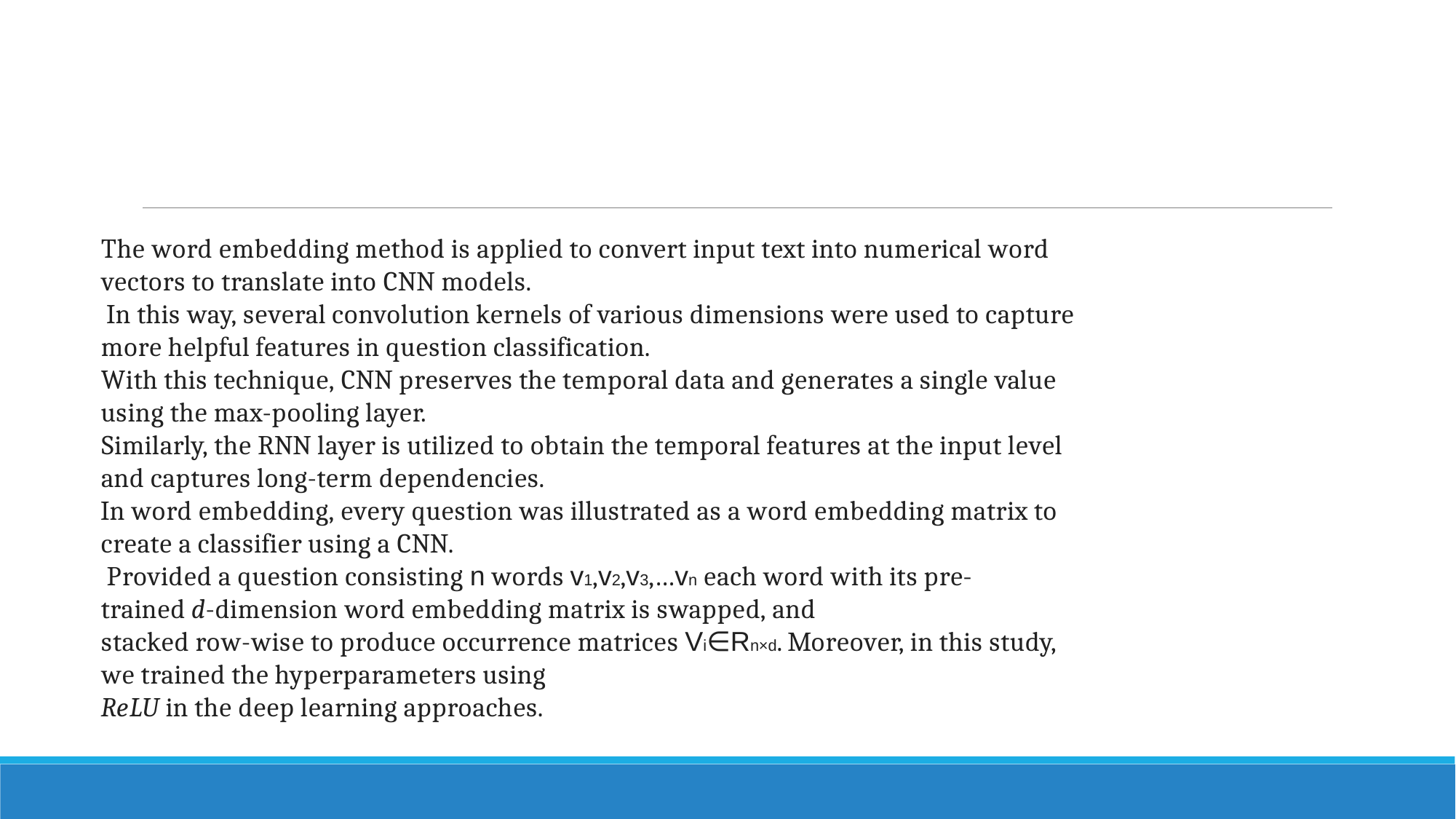

#
The word embedding method is applied to convert input text into numerical word vectors to translate into CNN models.
 In this way, several convolution kernels of various dimensions were used to capture more helpful features in question classification.
With this technique, CNN preserves the temporal data and generates a single value using the max-pooling layer.
Similarly, the RNN layer is utilized to obtain the temporal features at the input level and captures long-term dependencies.
In word embedding, every question was illustrated as a word embedding matrix to create a classifier using a CNN.
 Provided a question consisting n words v1,v2,v3,…vn each word with its pre-trained d-dimension word embedding matrix is swapped, and
stacked row-wise to produce occurrence matrices Vi∈Rn×d. Moreover, in this study, we trained the hyperparameters using
ReLU in the deep learning approaches.